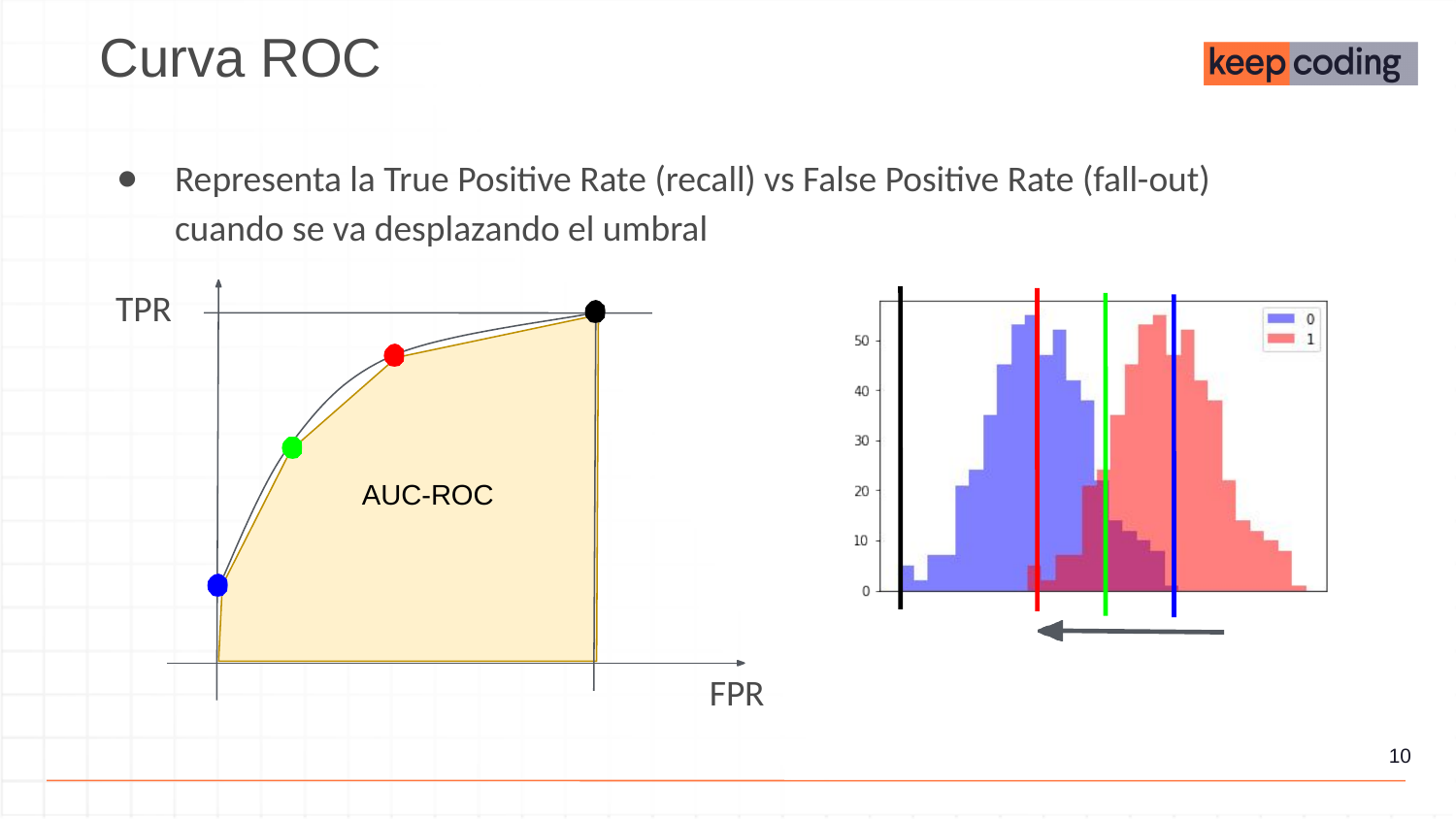

Curva ROC
Representa la True Positive Rate (recall) vs False Positive Rate (fall-out) cuando se va desplazando el umbral
TPR

AUC-ROC

FPR
10